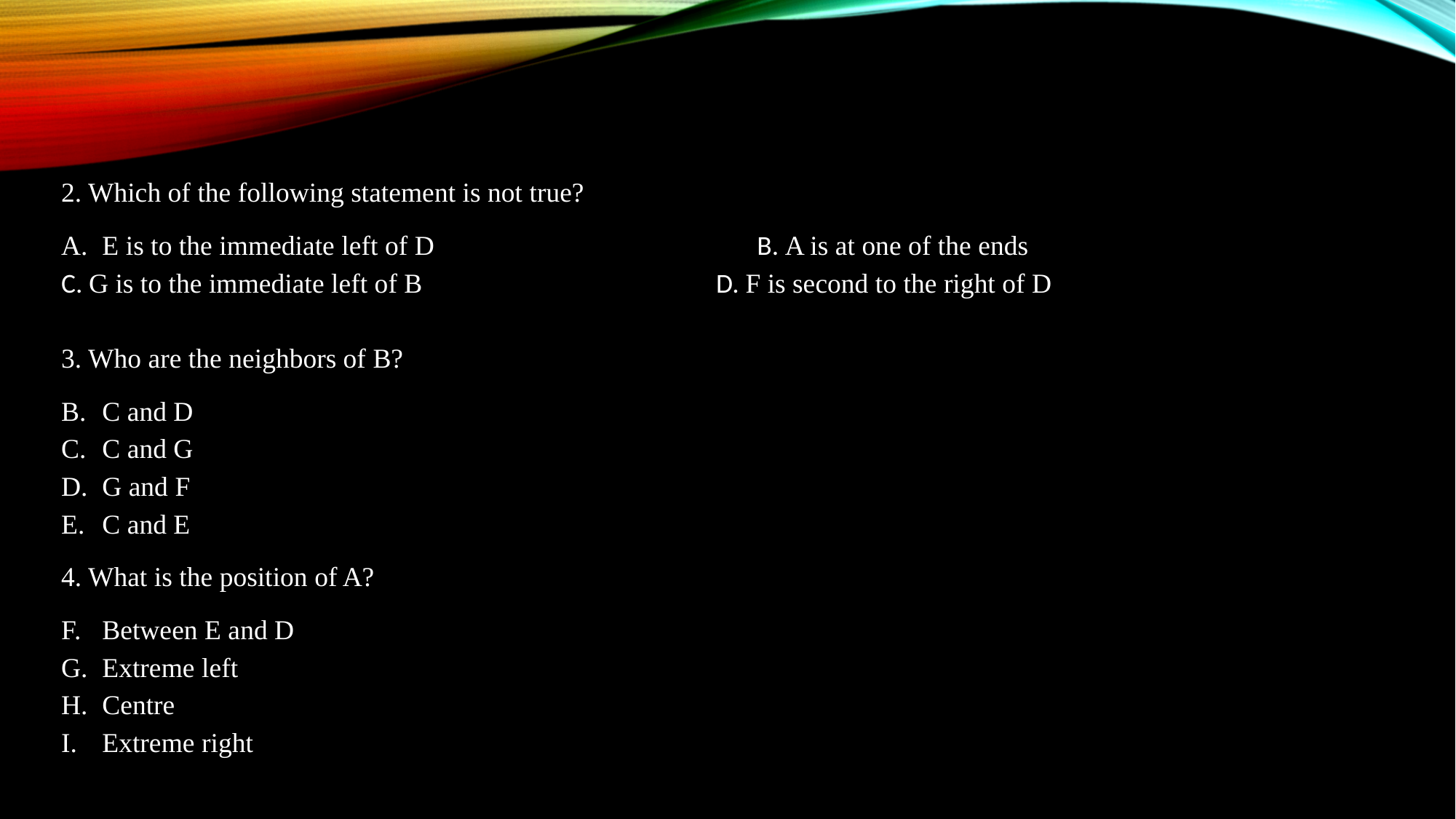

2. Which of the following statement is not true?
E is to the immediate left of D			B. A is at one of the ends
C. G is to the immediate left of B			D. F is second to the right of D

3. Who are the neighbors of B?
C and D
C and G
G and F
C and E
4. What is the position of A?
Between E and D
Extreme left
Centre
Extreme right